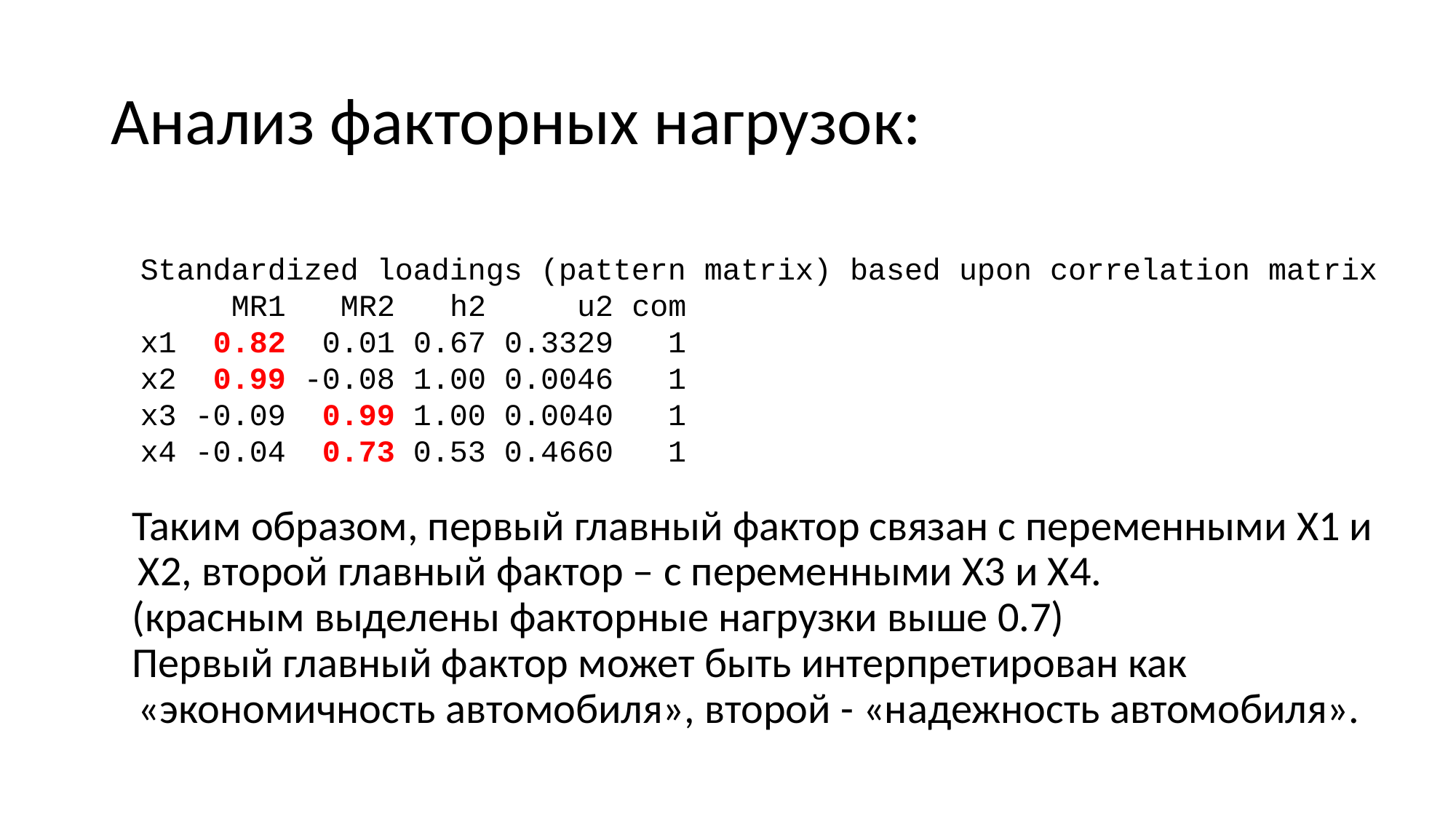

# Анализ факторных нагрузок:

Таким образом, первый главный фактор связан с переменными Х1 и Х2, второй главный фактор – с переменными Х3 и Х4.
(красным выделены факторные нагрузки выше 0.7)
Первый главный фактор может быть интерпретирован как «экономичность автомобиля», второй - «надежность автомобиля».
Standardized loadings (pattern matrix) based upon correlation matrix
     MR1   MR2   h2     u2 com
x1  0.82  0.01 0.67 0.3329   1
x2  0.99 -0.08 1.00 0.0046   1
x3 -0.09  0.99 1.00 0.0040   1
x4 -0.04  0.73 0.53 0.4660   1